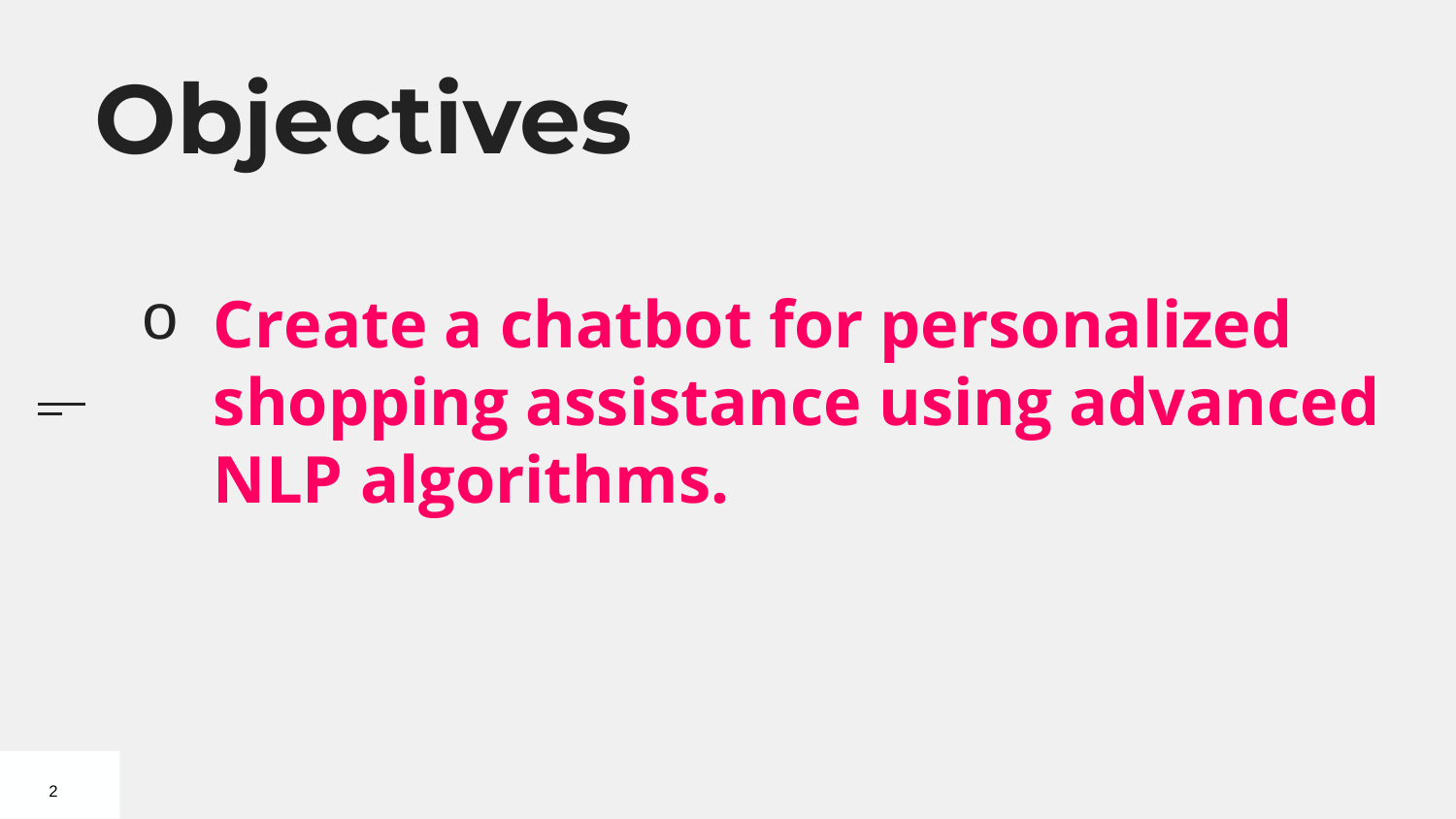

# Objectives
Create a chatbot for personalized shopping assistance using advanced NLP algorithms.
2